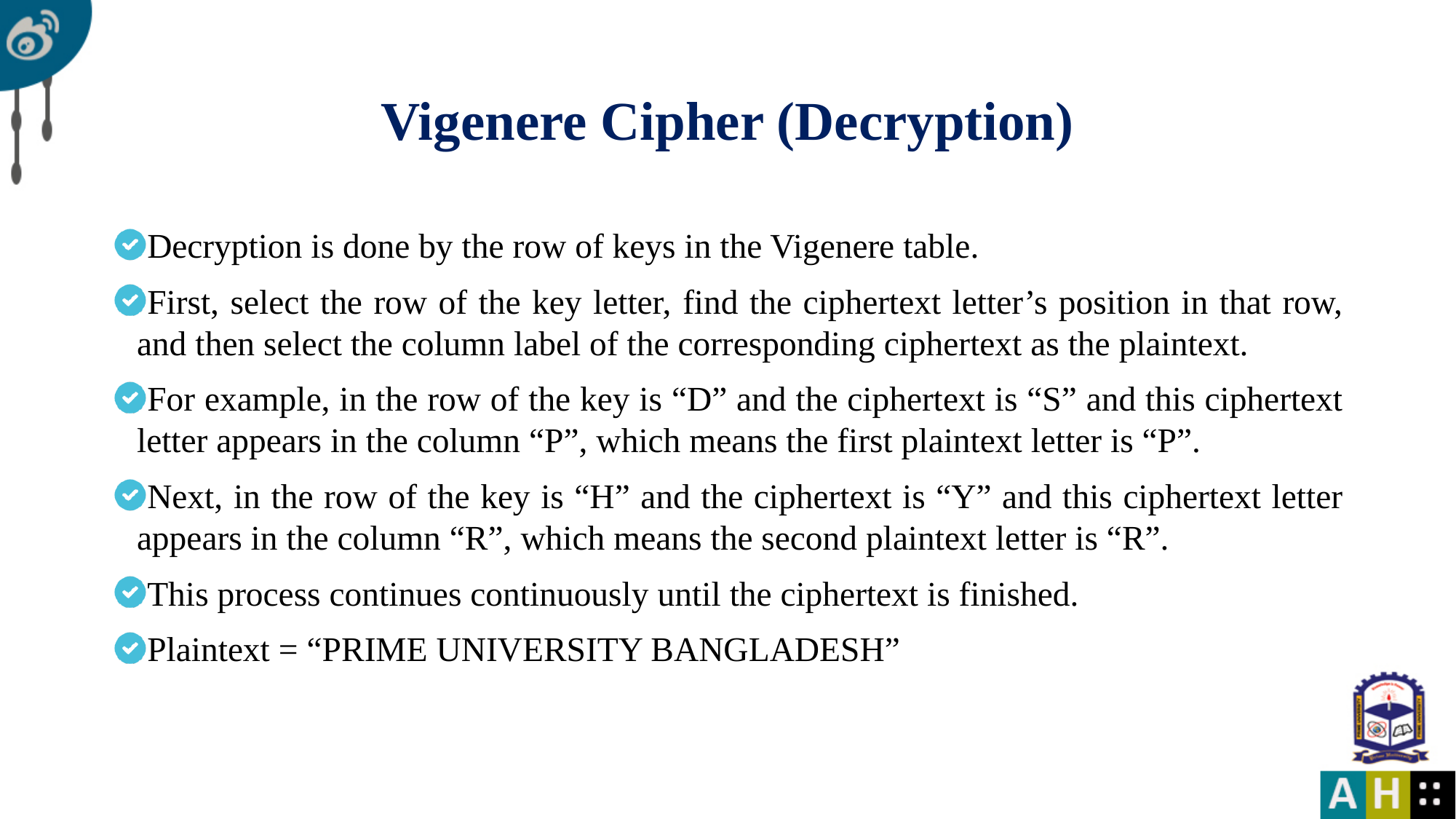

# Vigenere Cipher (Decryption)
Decryption is done by the row of keys in the Vigenere table.
First, select the row of the key letter, find the ciphertext letter’s position in that row, and then select the column label of the corresponding ciphertext as the plaintext.
For example, in the row of the key is “D” and the ciphertext is “S” and this ciphertext letter appears in the column “P”, which means the first plaintext letter is “P”.
Next, in the row of the key is “H” and the ciphertext is “Y” and this ciphertext letter appears in the column “R”, which means the second plaintext letter is “R”.
This process continues continuously until the ciphertext is finished.
Plaintext = “PRIME UNIVERSITY BANGLADESH”